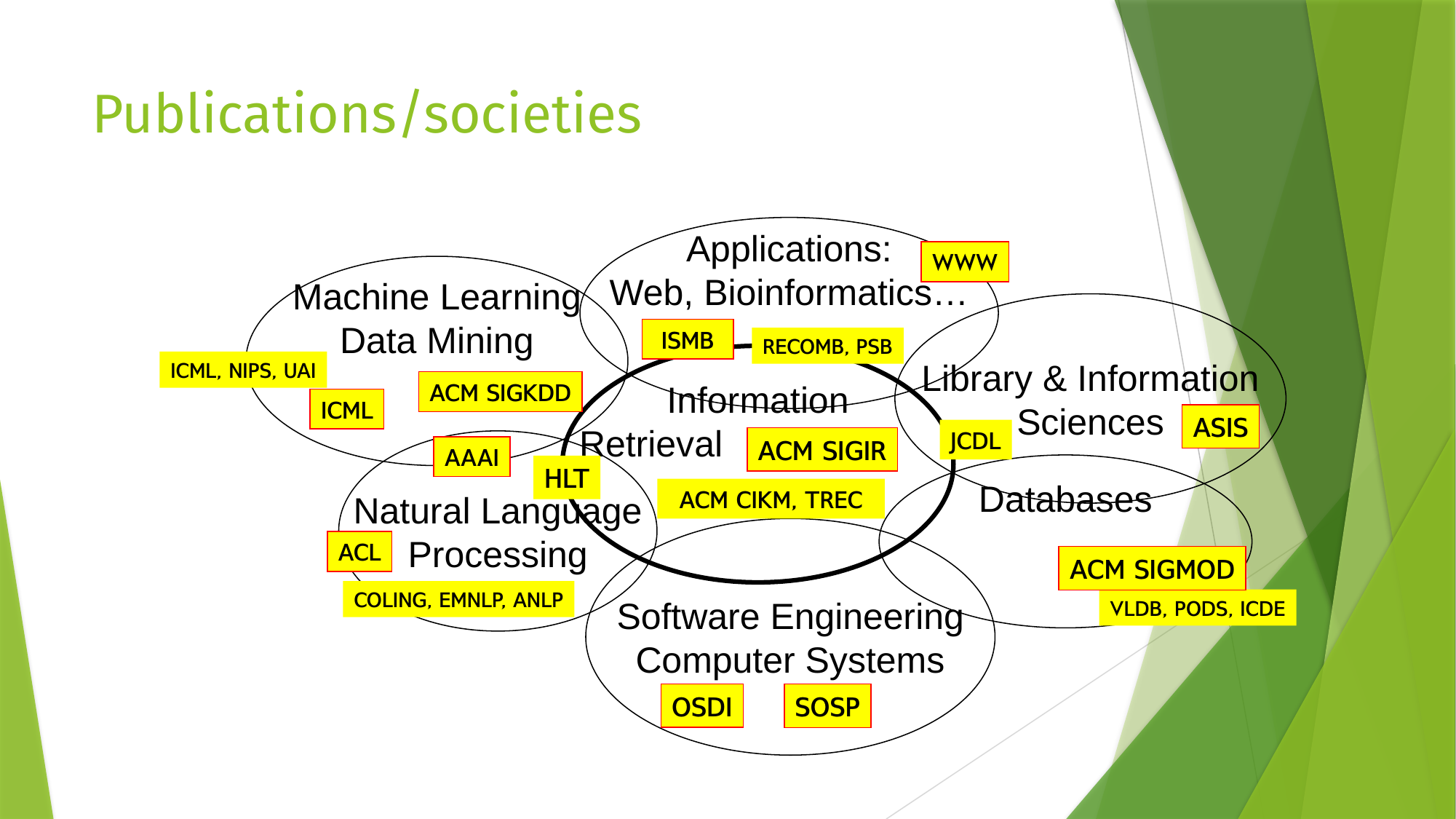

# Publications/societies
Applications:
Web, Bioinformatics…

WWW
Machine Learning
Data Mining

Library & Information
Sciences
ISMB
RECOMB, PSB
Information
Retrieval

ICML, NIPS, UAI
ACM SIGKDD
ICML
ASIS
JCDL
ACM SIGIR
Natural Language
Processing
AAAI
Databases

HLT
ACM CIKM, TREC
Software Engineering
Computer Systems
ACL
ACM SIGMOD
COLING, EMNLP, ANLP
VLDB, PODS, ICDE
OSDI
SOSP